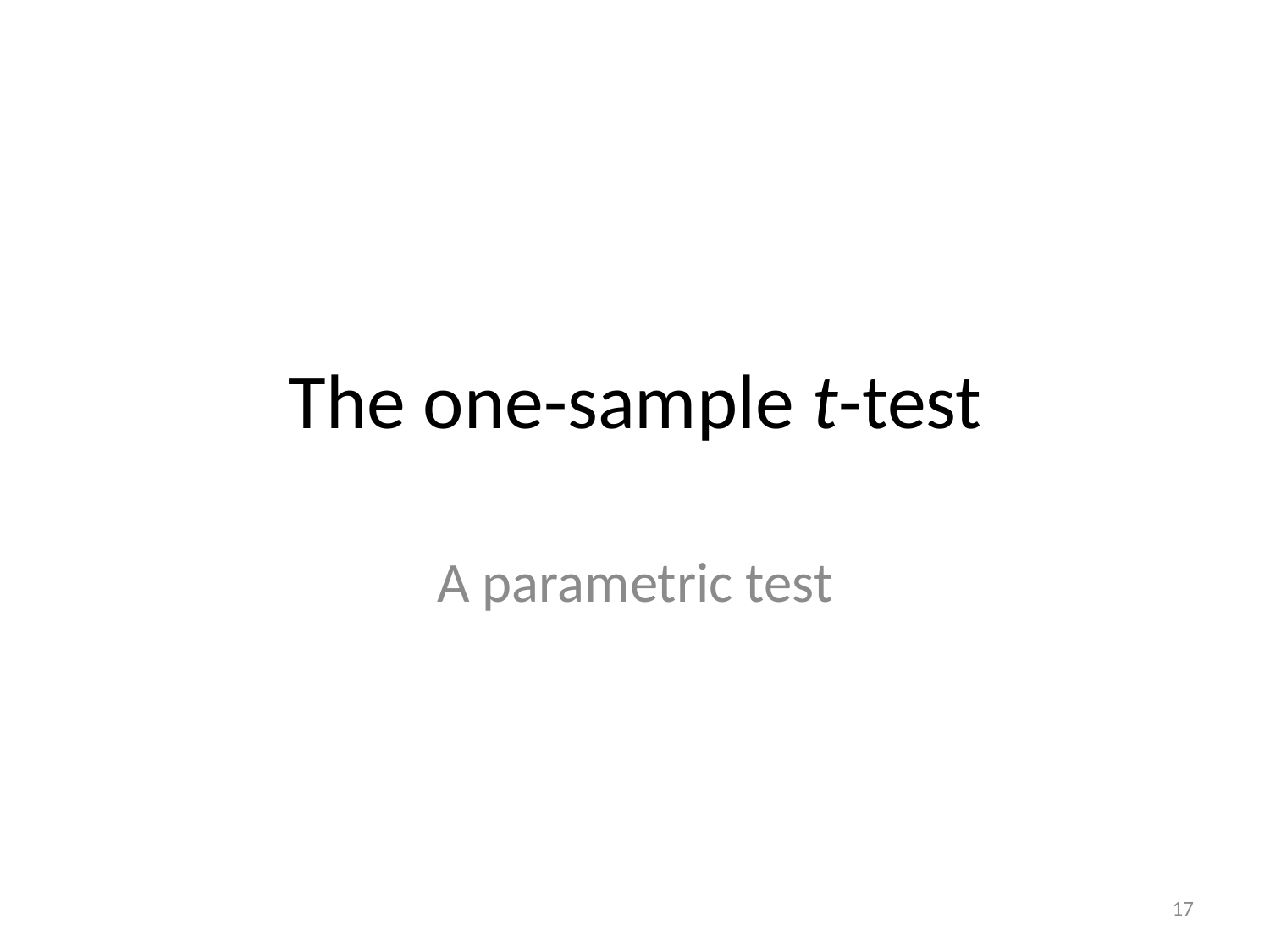

# The one-sample t-test
A parametric test
17